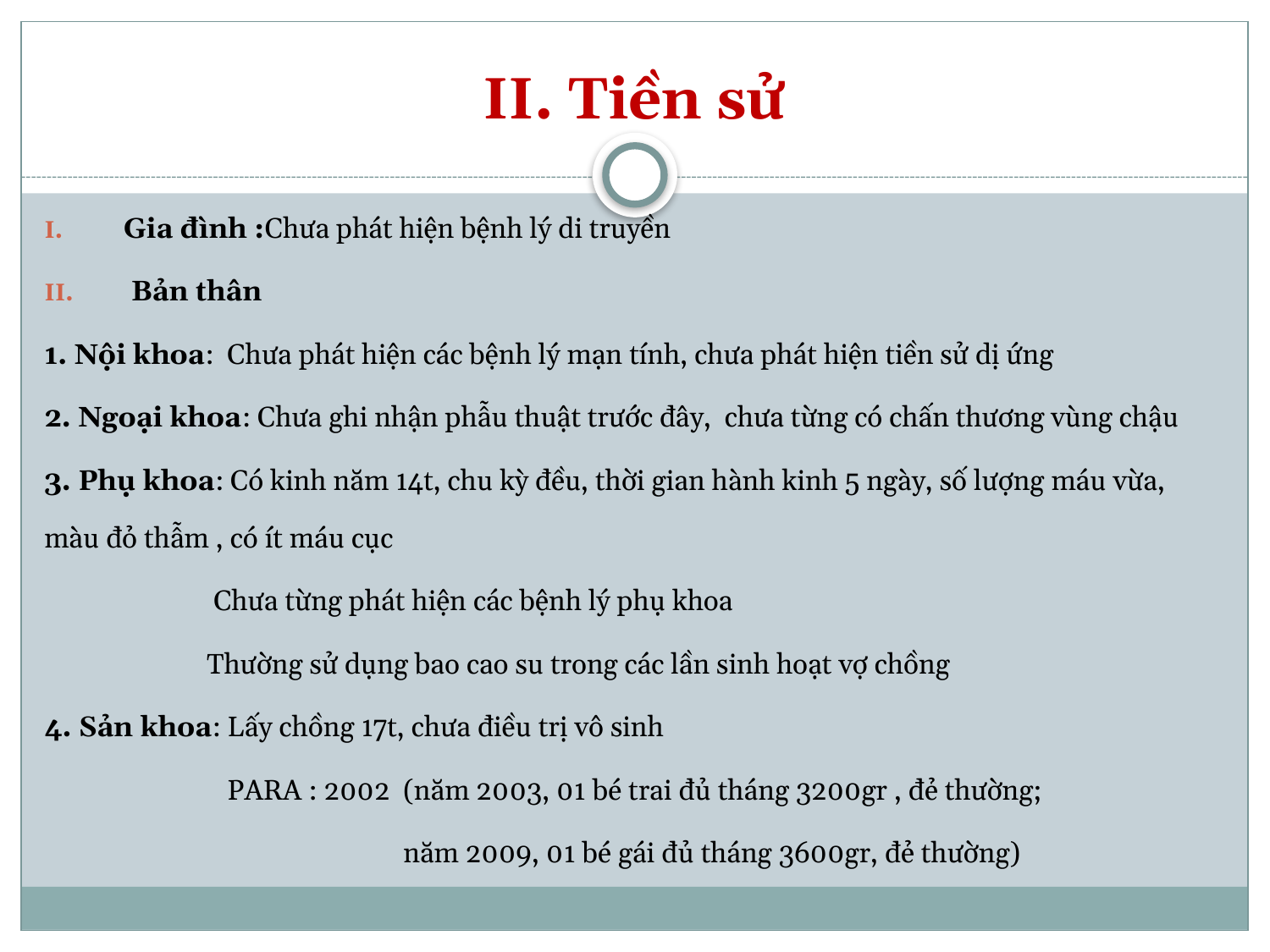

# II. Tiền sử
Gia đình :Chưa phát hiện bệnh lý di truyền
 Bản thân
1. Nội khoa:  Chưa phát hiện các bệnh lý mạn tính, chưa phát hiện tiền sử dị ứng
2. Ngoại khoa: Chưa ghi nhận phẫu thuật trước đây,  chưa từng có chấn thương vùng chậu
3. Phụ khoa: Có kinh năm 14t, chu kỳ đều, thời gian hành kinh 5 ngày, số lượng máu vừa, màu đỏ thẫm , có ít máu cục
                         Chưa từng phát hiện các bệnh lý phụ khoa
                        Thường sử dụng bao cao su trong các lần sinh hoạt vợ chồng
4. Sản khoa: Lấy chồng 17t, chưa điều trị vô sinh
                           PARA : 2002  (năm 2003, 01 bé trai đủ tháng 3200gr , đẻ thường;
                                                     năm 2009, 01 bé gái đủ tháng 3600gr, đẻ thường)